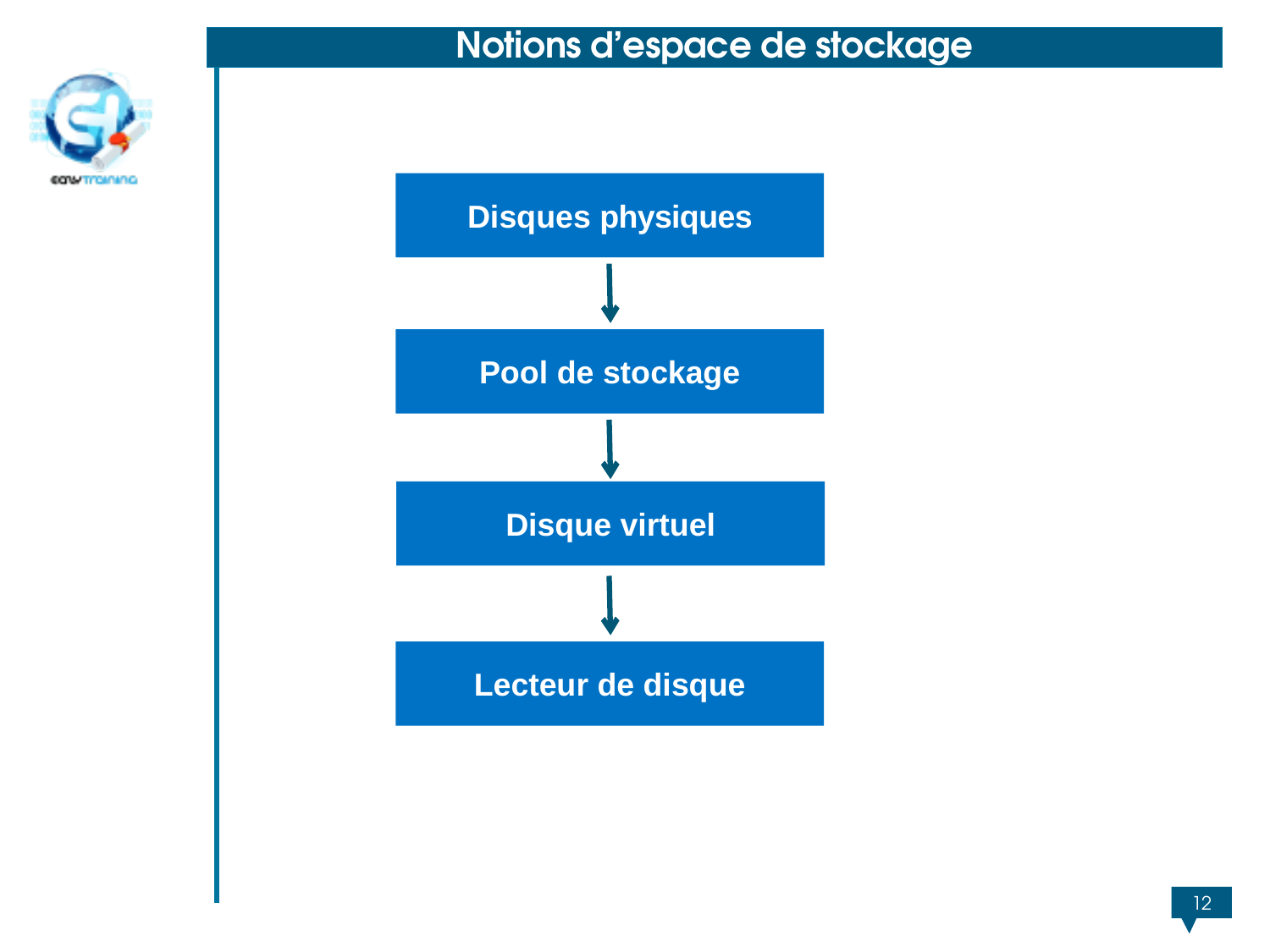

Notions d’espace de stockage
Disques physiques
Pool de stockage
Disque virtuel
Lecteur de disque